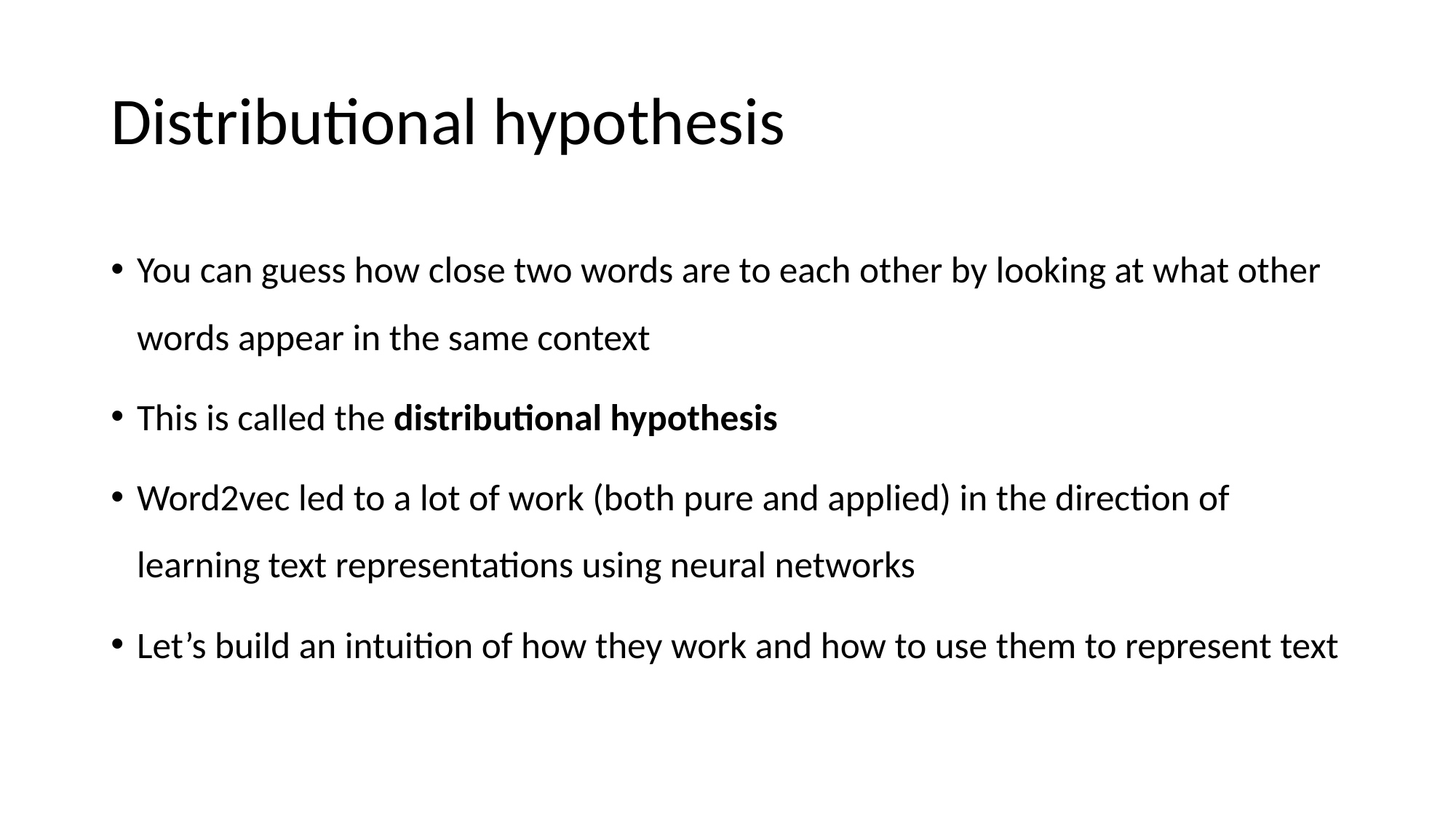

# Distributional hypothesis
You can guess how close two words are to each other by looking at what other words appear in the same context
This is called the distributional hypothesis
Word2vec led to a lot of work (both pure and applied) in the direction of learning text representations using neural networks
Let’s build an intuition of how they work and how to use them to represent text